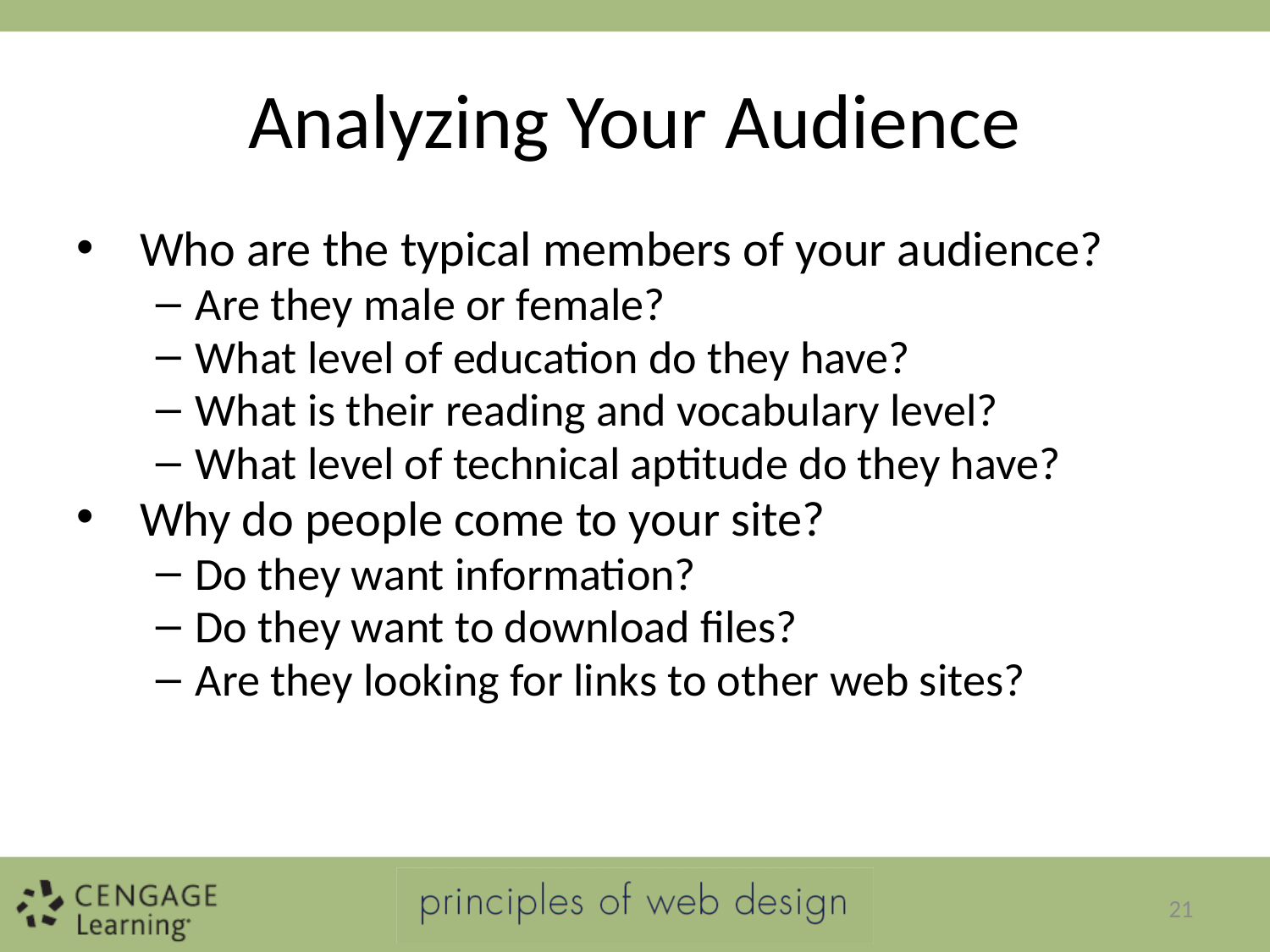

# Analyzing Your Audience
Who are the typical members of your audience?
Are they male or female?
What level of education do they have?
What is their reading and vocabulary level?
What level of technical aptitude do they have?
Why do people come to your site?
Do they want information?
Do they want to download files?
Are they looking for links to other web sites?

21